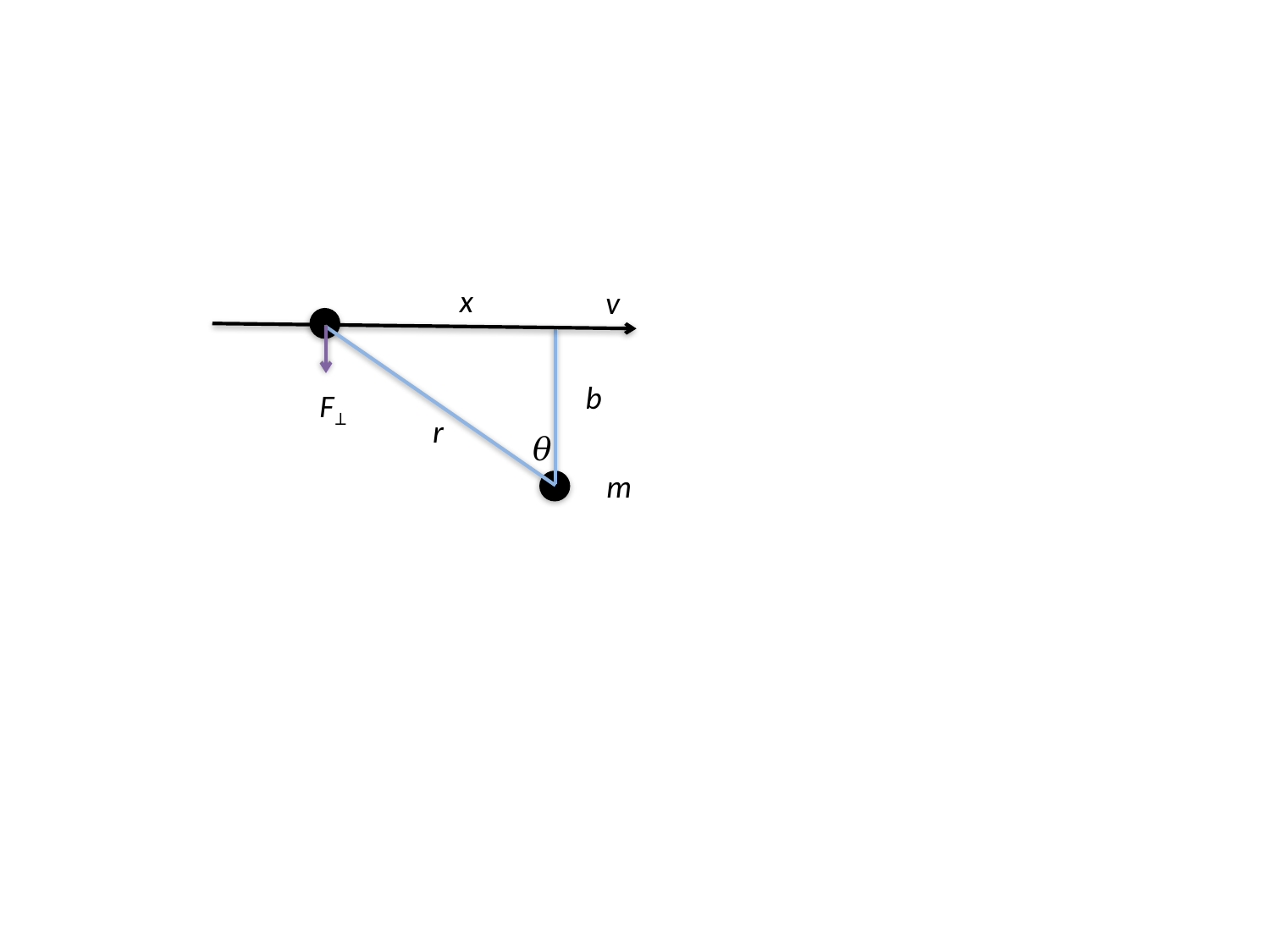

x
v

b
F⟂
r
𝜃
m